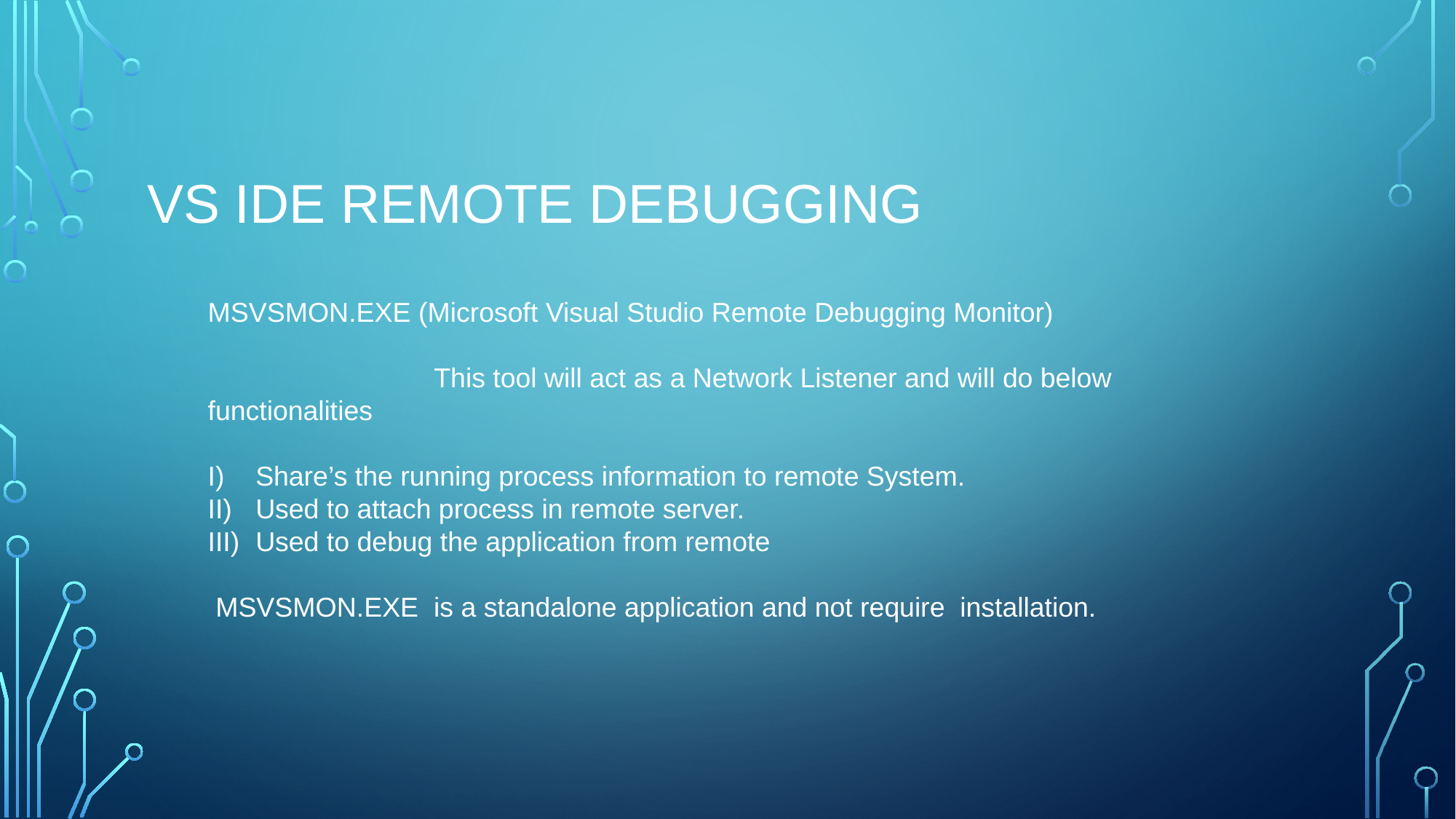

# VS IDE Remote Debugging

MSVSMON.EXE (Microsoft Visual Studio Remote Debugging Monitor)

		 This tool will act as a Network Listener and will do below functionalities

Share’s the running process information to remote System.
Used to attach process in remote server.
Used to debug the application from remote

 MSVSMON.EXE  is a standalone application and not require  installation.